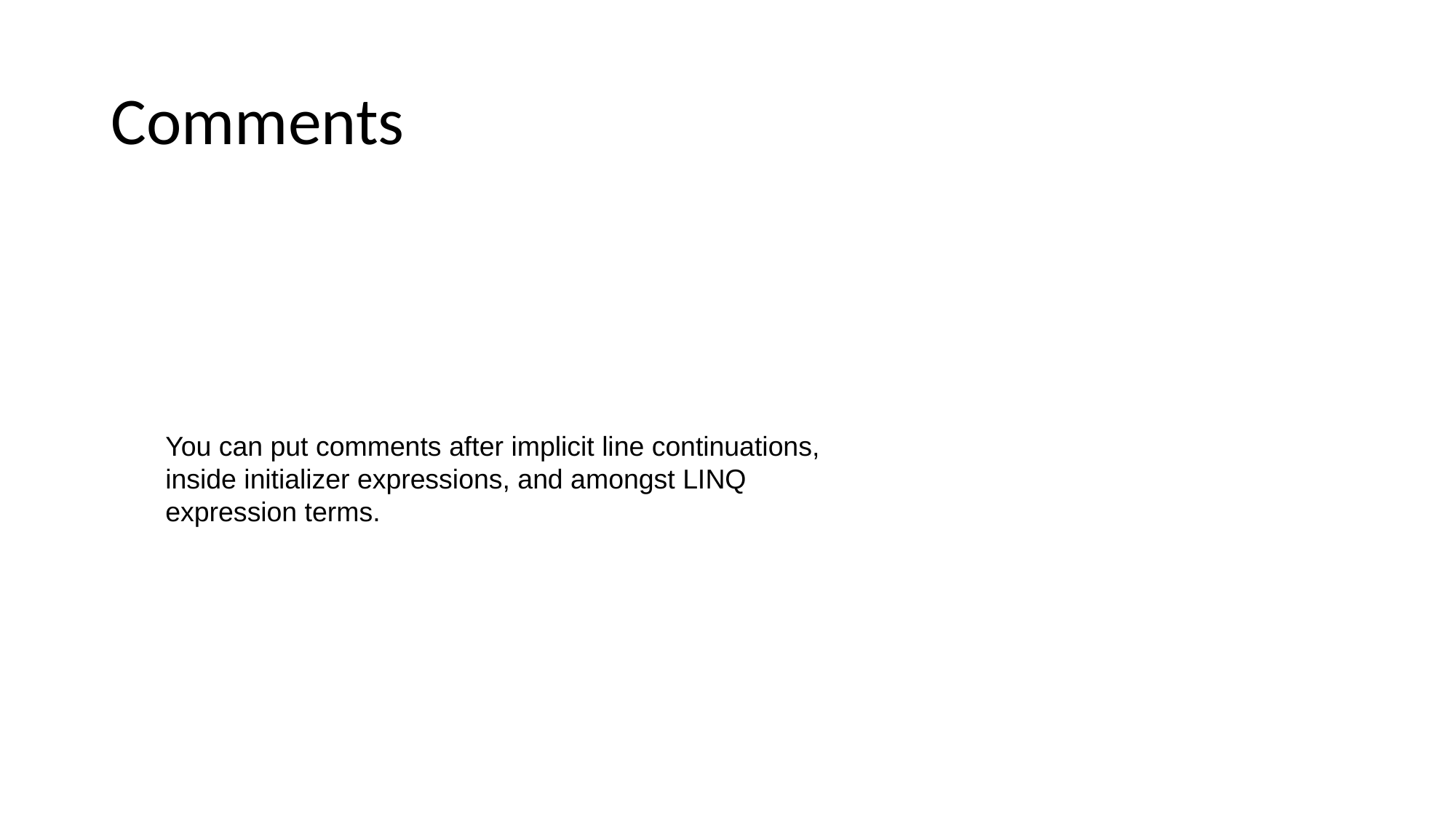

# Comments

You can put comments after implicit line continuations, inside initializer expressions, and amongst LINQ expression terms.